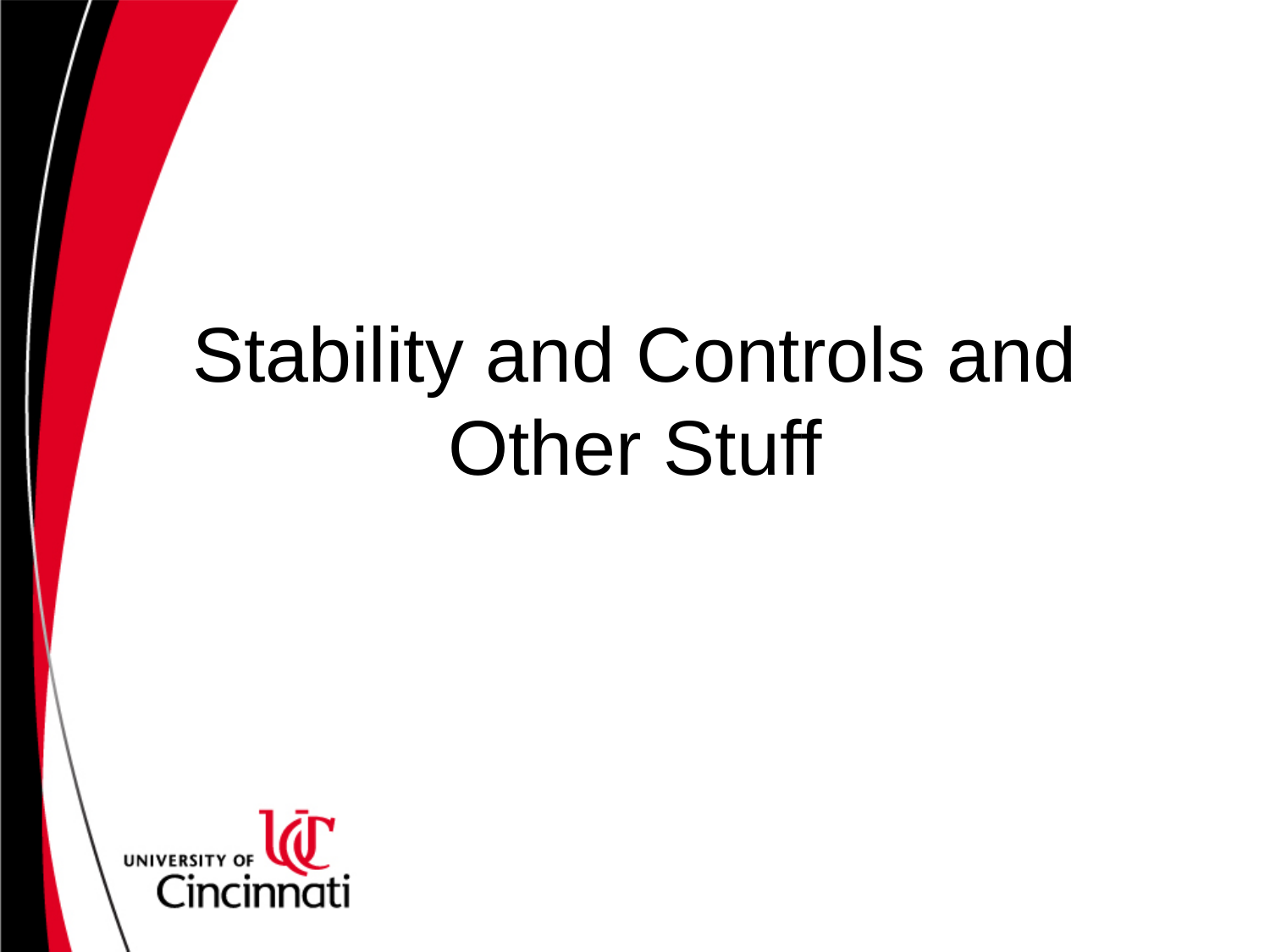

# Stability and Controls and Other Stuff